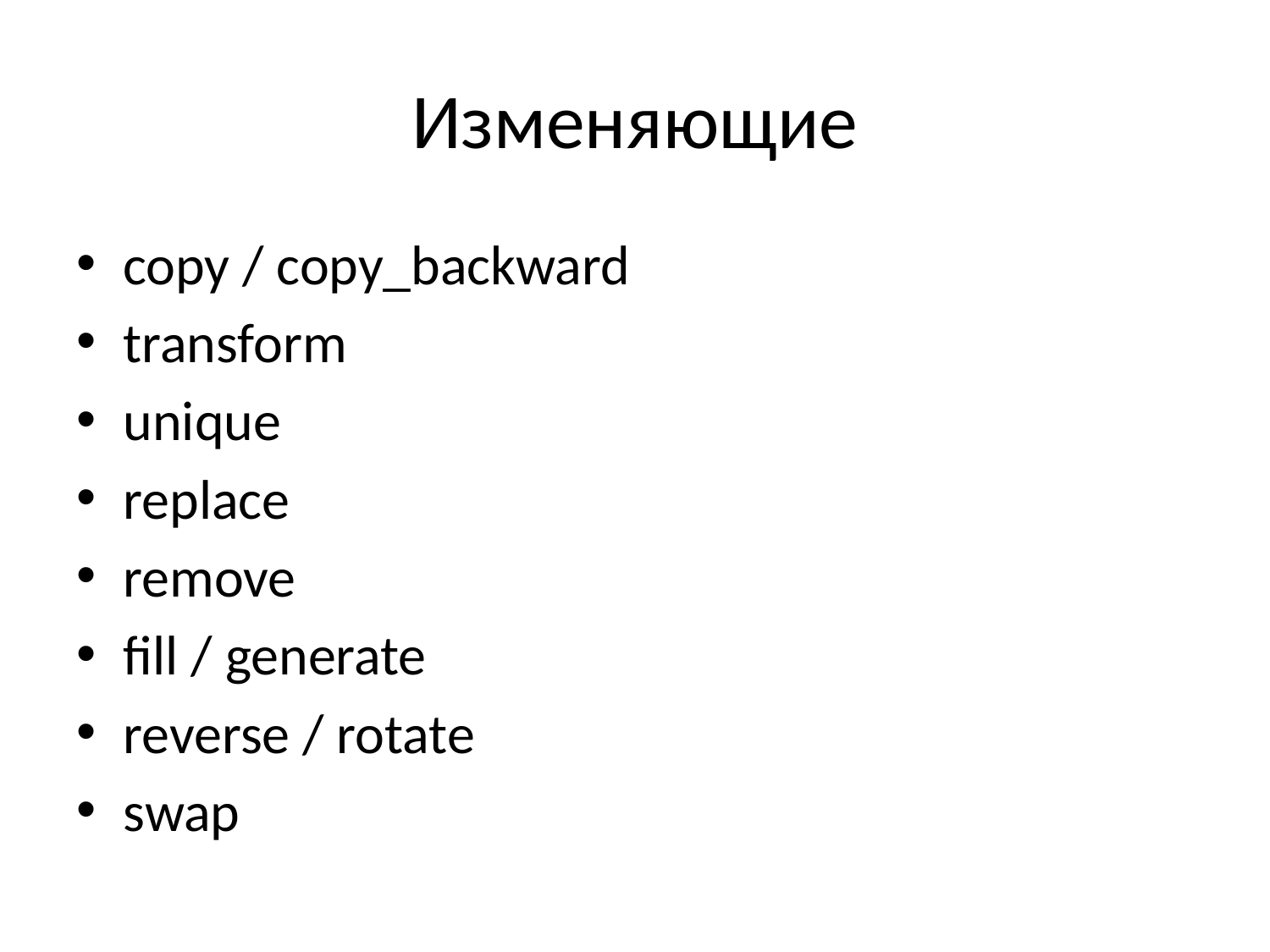

# Изменяющие
copy / copy_backward
transform
unique
replace
remove
fill / generate
reverse / rotate
swap